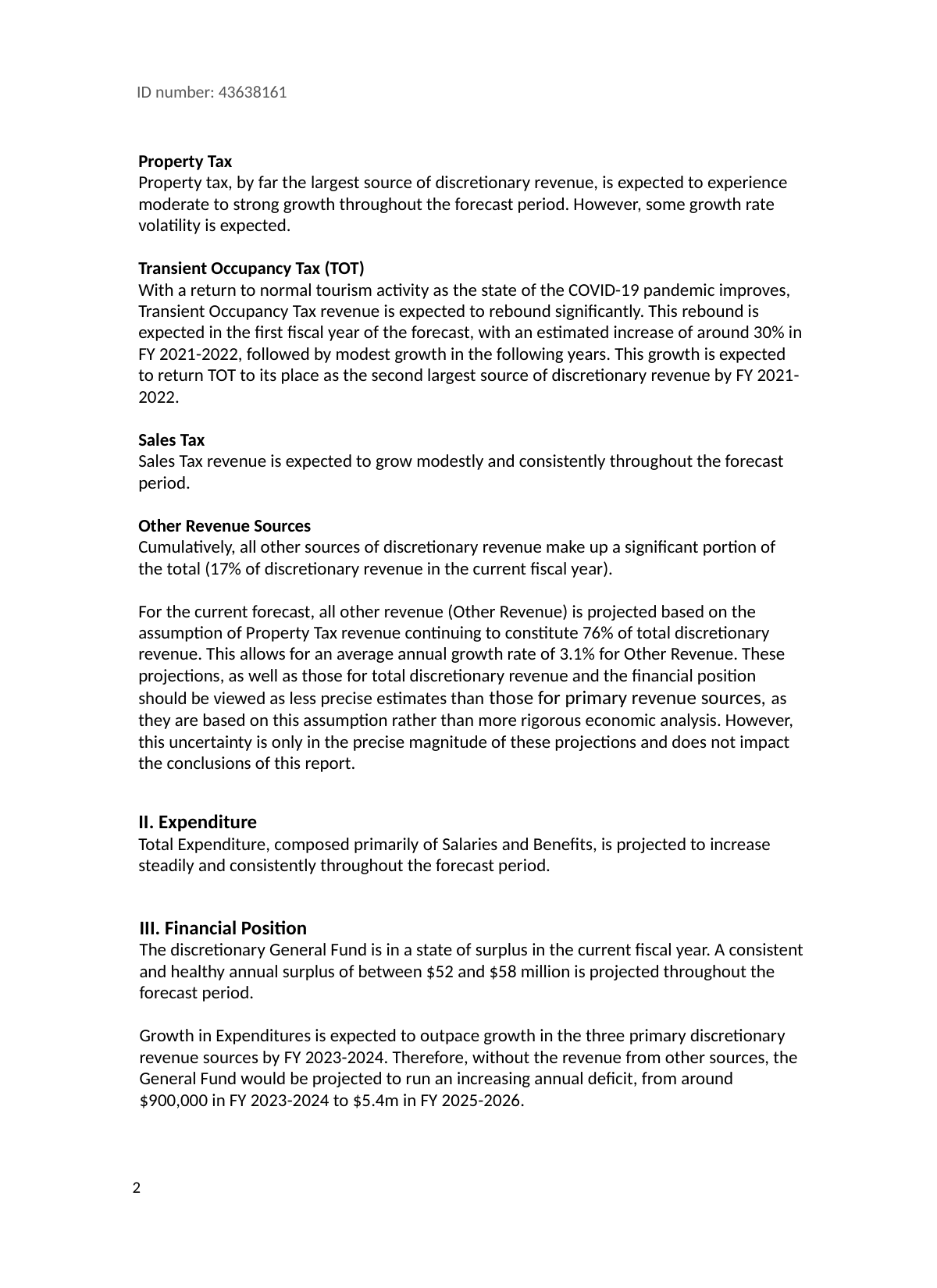

ID number: 43638161
Property Tax
Property tax, by far the largest source of discretionary revenue, is expected to experience moderate to strong growth throughout the forecast period. However, some growth rate volatility is expected.

Transient Occupancy Tax (TOT)
With a return to normal tourism activity as the state of the COVID-19 pandemic improves, Transient Occupancy Tax revenue is expected to rebound significantly. This rebound is expected in the first fiscal year of the forecast, with an estimated increase of around 30% in FY 2021-2022, followed by modest growth in the following years. This growth is expected to return TOT to its place as the second largest source of discretionary revenue by FY 2021-2022.

Sales Tax
Sales Tax revenue is expected to grow modestly and consistently throughout the forecast period.

Other Revenue Sources
Cumulatively, all other sources of discretionary revenue make up a significant portion of the total (17% of discretionary revenue in the current fiscal year).

For the current forecast, all other revenue (Other Revenue) is projected based on the assumption of Property Tax revenue continuing to constitute 76% of total discretionary revenue. This allows for an average annual growth rate of 3.1% for Other Revenue. These projections, as well as those for total discretionary revenue and the financial position should be viewed as less precise estimates than those for primary revenue sources, as they are based on this assumption rather than more rigorous economic analysis. However, this uncertainty is only in the precise magnitude of these projections and does not impact the conclusions of this report.

II. Expenditure
Total Expenditure, composed primarily of Salaries and Benefits, is projected to increase steadily and consistently throughout the forecast period.

III. Financial Position
The discretionary General Fund is in a state of surplus in the current fiscal year. A consistent and healthy annual surplus of between $52 and $58 million is projected throughout the forecast period.

Growth in Expenditures is expected to outpace growth in the three primary discretionary revenue sources by FY 2023-2024. Therefore, without the revenue from other sources, the General Fund would be projected to run an increasing annual deficit, from around $900,000 in FY 2023-2024 to $5.4m in FY 2025-2026.

2